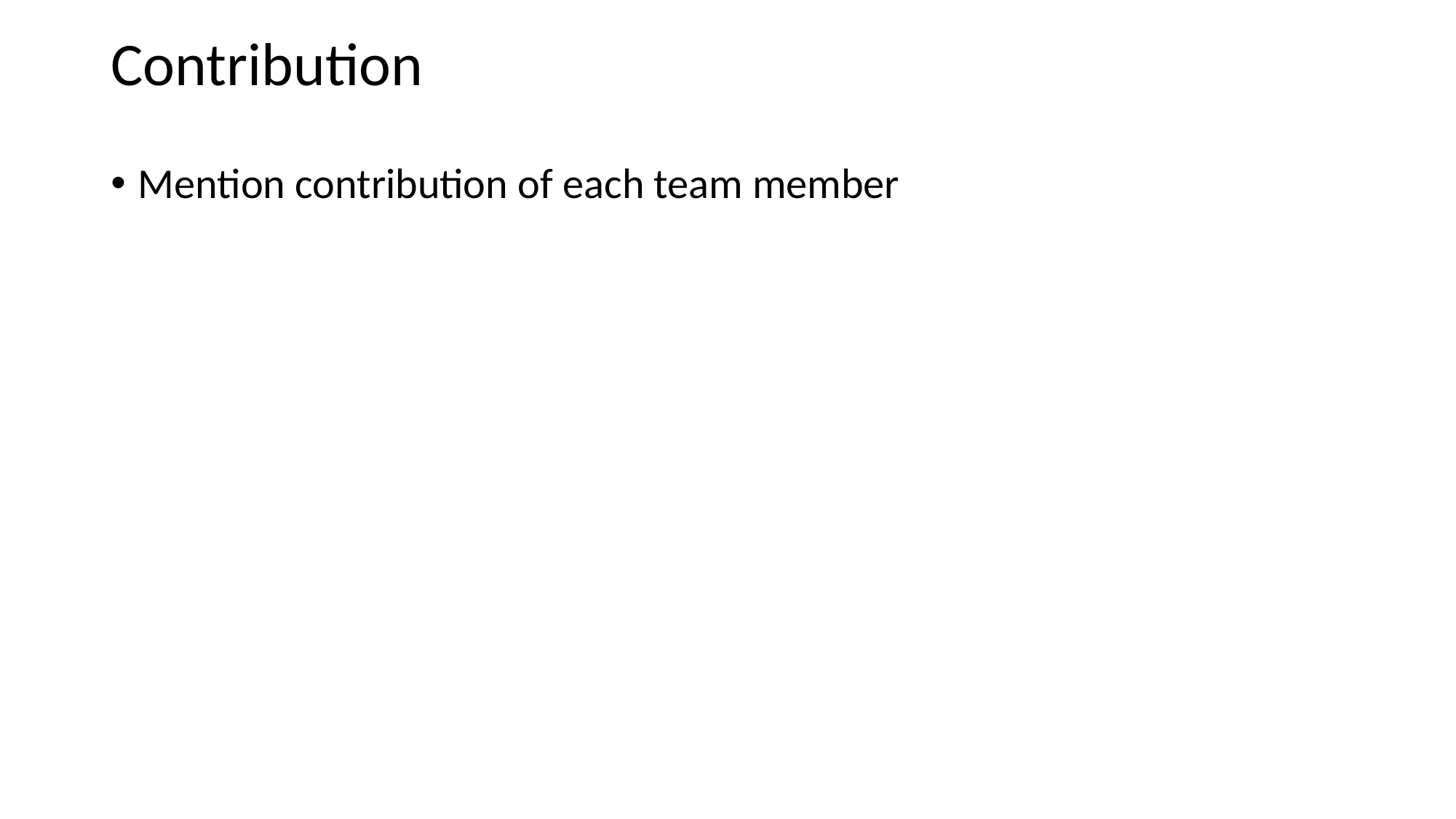

# Contribution
Mention contribution of each team member